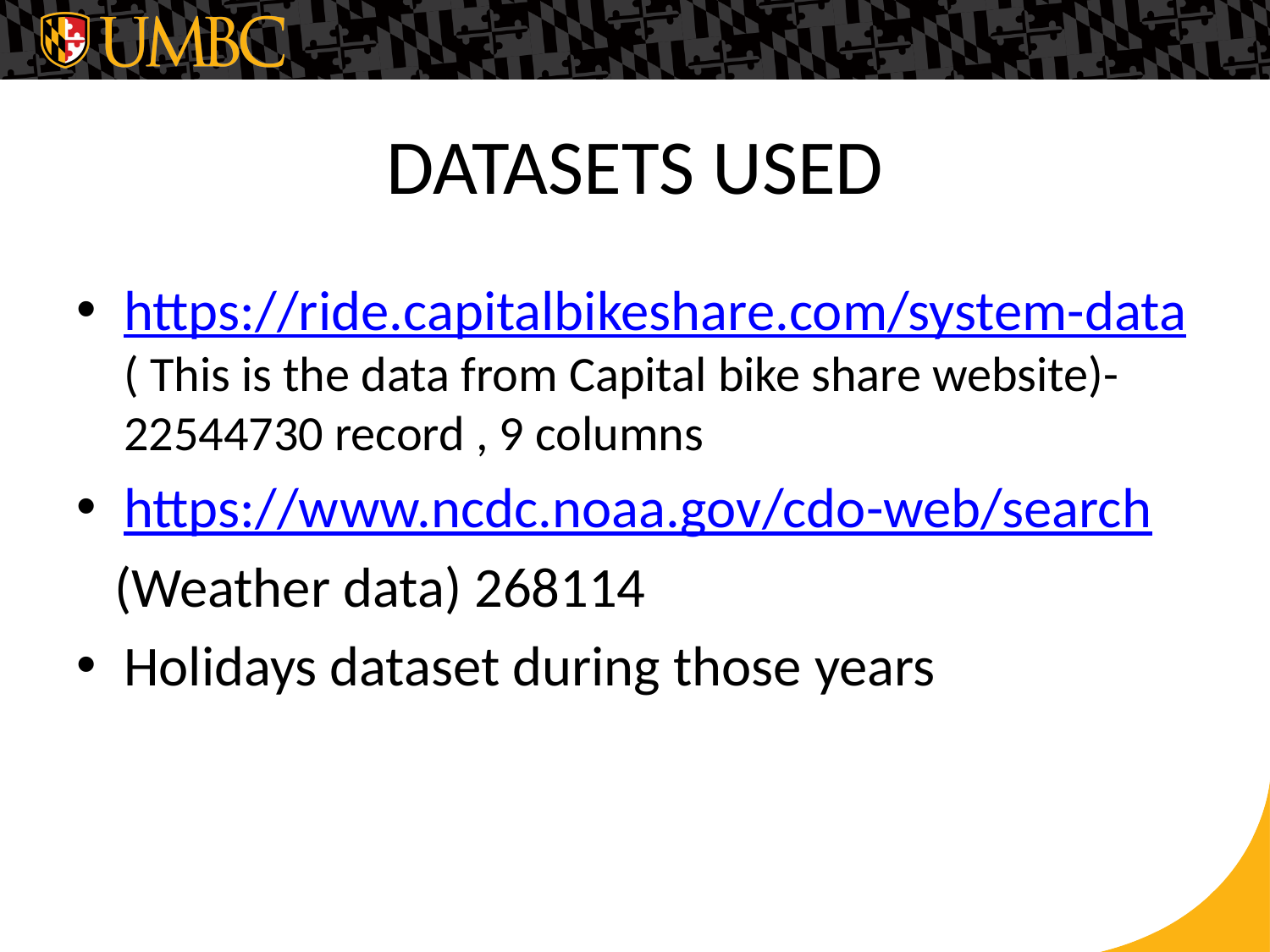

# DATASETS USED
https://ride.capitalbikeshare.com/system-data ( This is the data from Capital bike share website)- 22544730 record , 9 columns
https://www.ncdc.noaa.gov/cdo-web/search
   (Weather data) 268114
Holidays dataset during those years